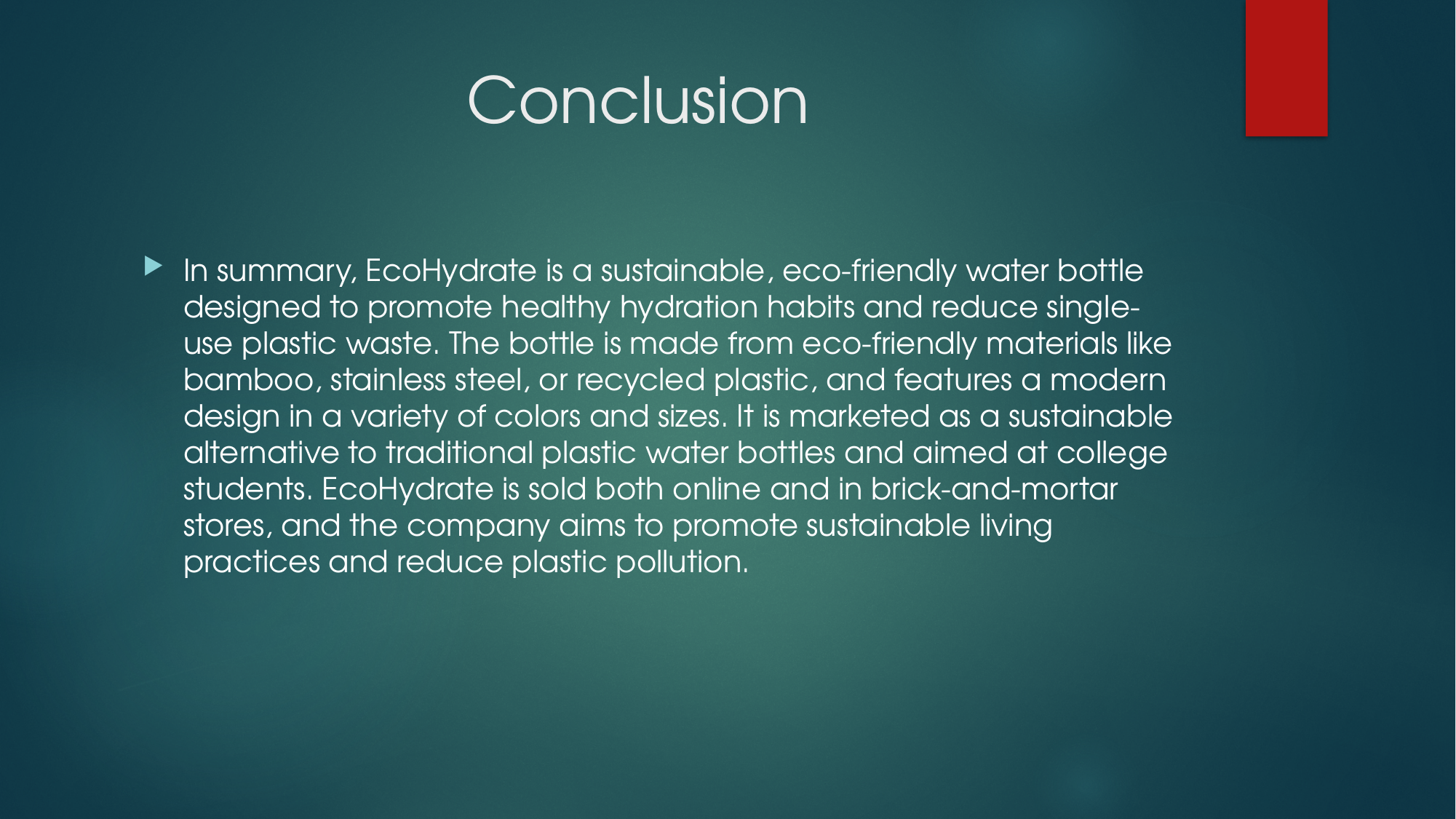

# Conclusion
In summary, EcoHydrate is a sustainable, eco-friendly water bottle designed to promote healthy hydration habits and reduce single-use plastic waste. The bottle is made from eco-friendly materials like bamboo, stainless steel, or recycled plastic, and features a modern design in a variety of colors and sizes. It is marketed as a sustainable alternative to traditional plastic water bottles and aimed at college students. EcoHydrate is sold both online and in brick-and-mortar stores, and the company aims to promote sustainable living practices and reduce plastic pollution.